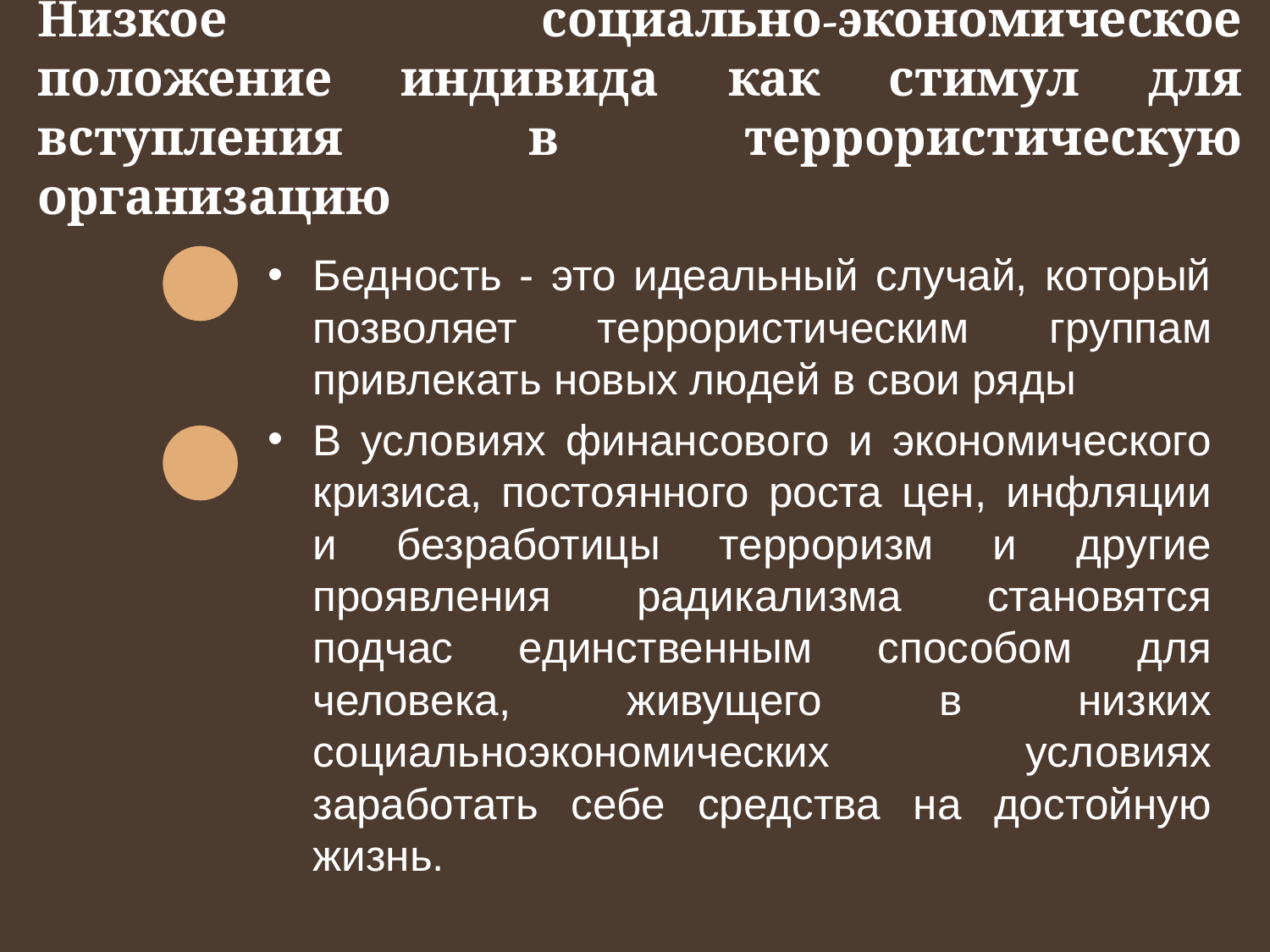

# Низкое социально-экономическое положение индивида как стимул для вступления в террористическую организацию
Бедность - это идеальный случай, который позволяет террористическим группам привлекать новых людей в свои ряды
В условиях финансового и экономического кризиса, постоянного роста цен, инфляции и безработицы терроризм и другие проявления радикализма становятся подчас единственным способом для человека, живущего в низких социальноэкономических условиях заработать себе средства на достойную жизнь.